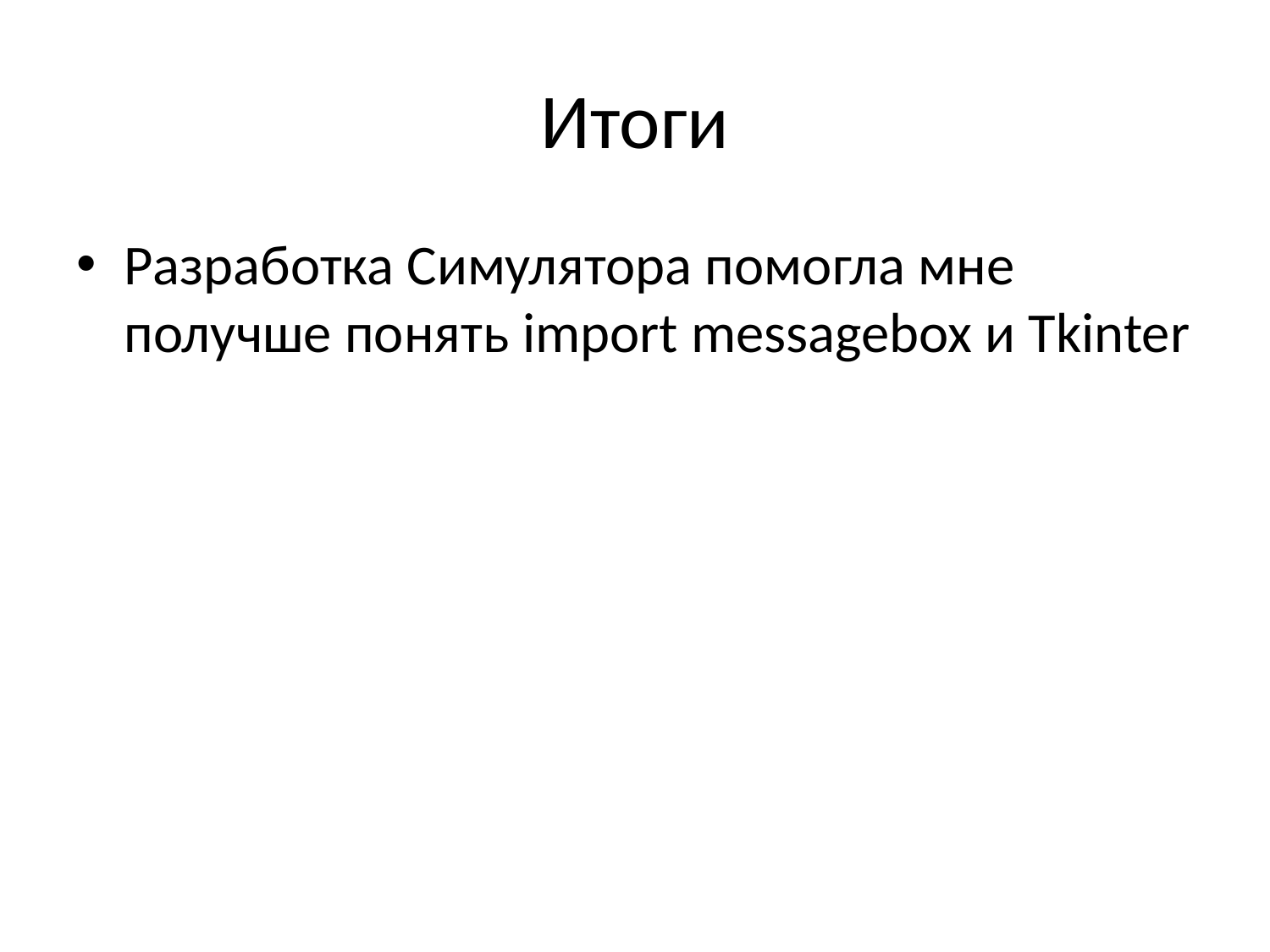

# Итоги
Разработка Симулятора помогла мне получше понять import messagebox и Tkinter